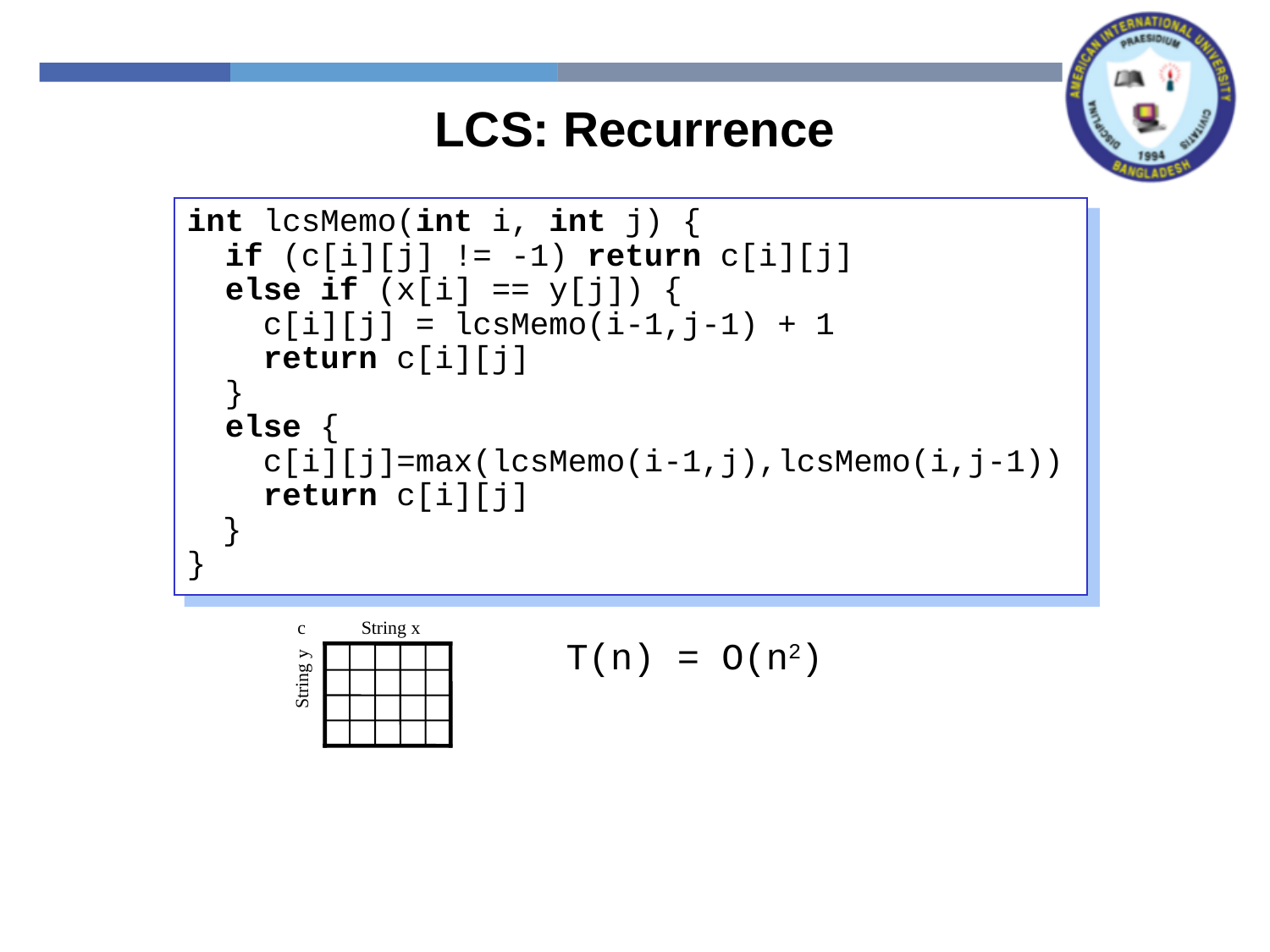

LCS: Recurrence
int lcsMemo(int i, int j) {
  if (c[i][j] != -1) return c[i][j]
  else if (x[i] == y[j]) {
    c[i][j] = lcsMemo(i-1,j-1) + 1
    return c[i][j]
  }
  else {
    c[i][j]=max(lcsMemo(i-1,j),lcsMemo(i,j-1))
    return c[i][j]
	}
}
c            String x
T(n) = O(n2)

String y